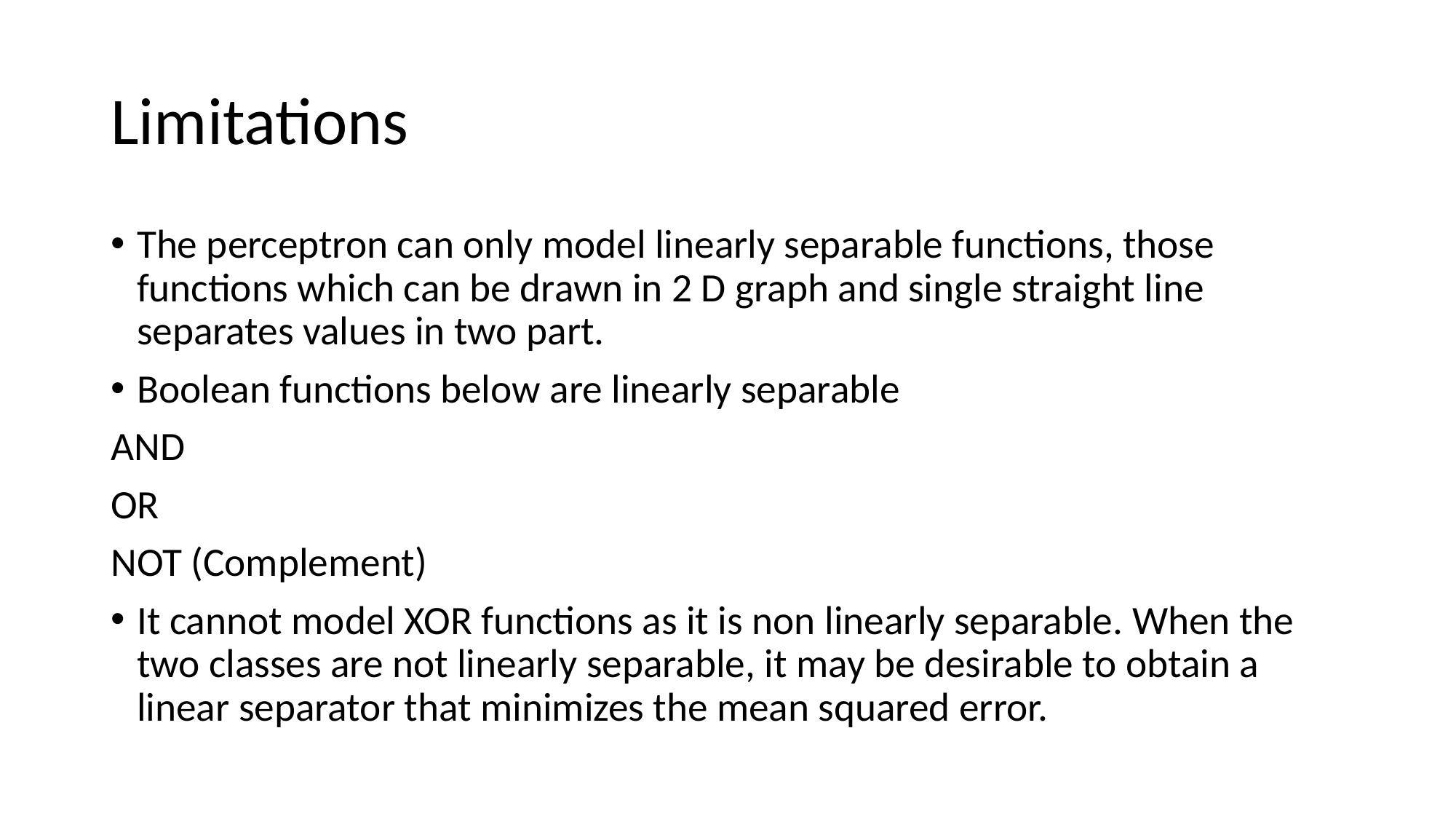

# Limitations
The perceptron can only model linearly separable functions, those functions which can be drawn in 2 D graph and single straight line separates values in two part.
Boolean functions below are linearly separable
AND
OR
NOT (Complement)
It cannot model XOR functions as it is non linearly separable. When the two classes are not linearly separable, it may be desirable to obtain a linear separator that minimizes the mean squared error.